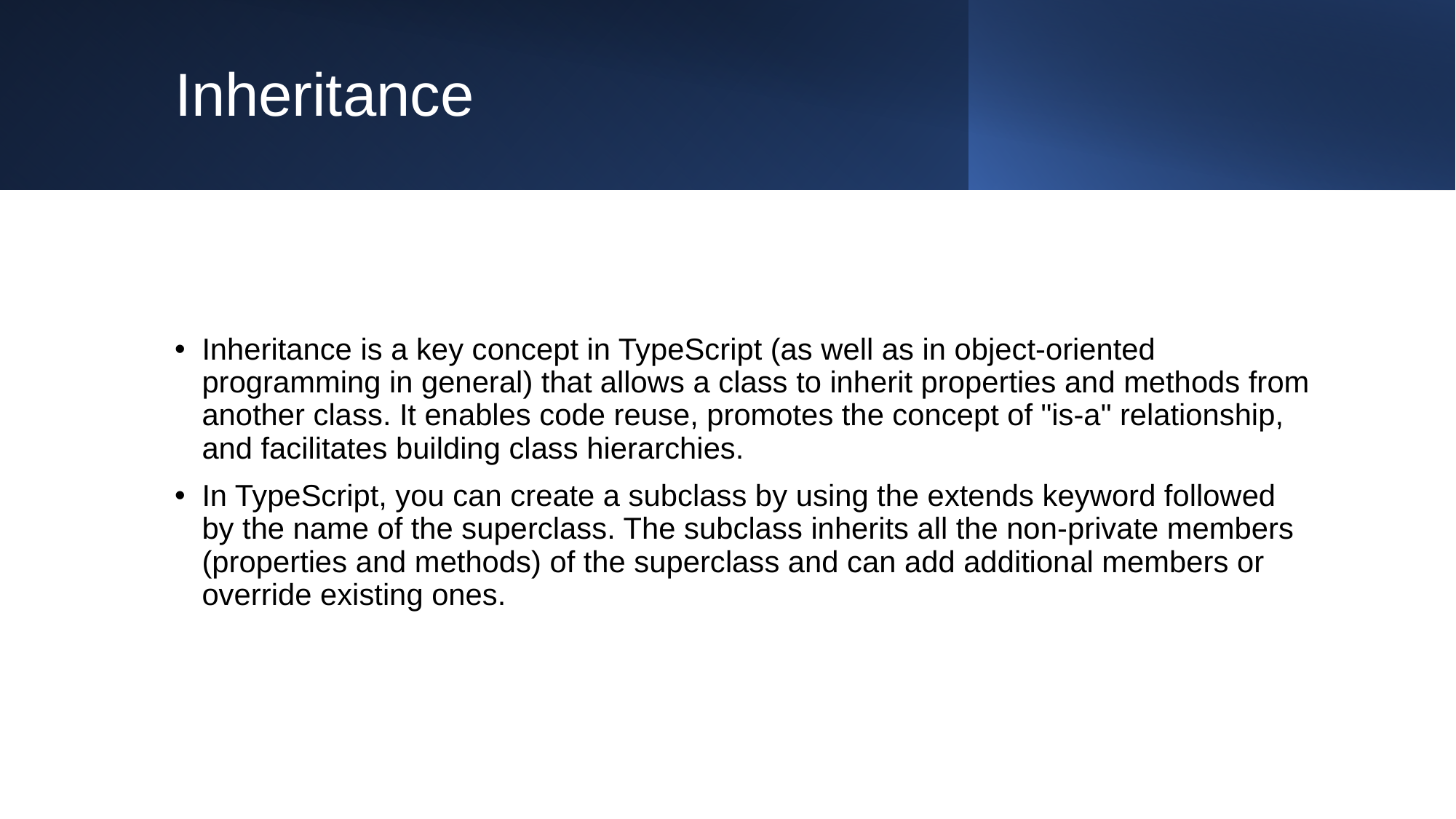

# Inheritance
Inheritance is a key concept in TypeScript (as well as in object-oriented programming in general) that allows a class to inherit properties and methods from another class. It enables code reuse, promotes the concept of "is-a" relationship, and facilitates building class hierarchies.
In TypeScript, you can create a subclass by using the extends keyword followed by the name of the superclass. The subclass inherits all the non-private members (properties and methods) of the superclass and can add additional members or override existing ones.